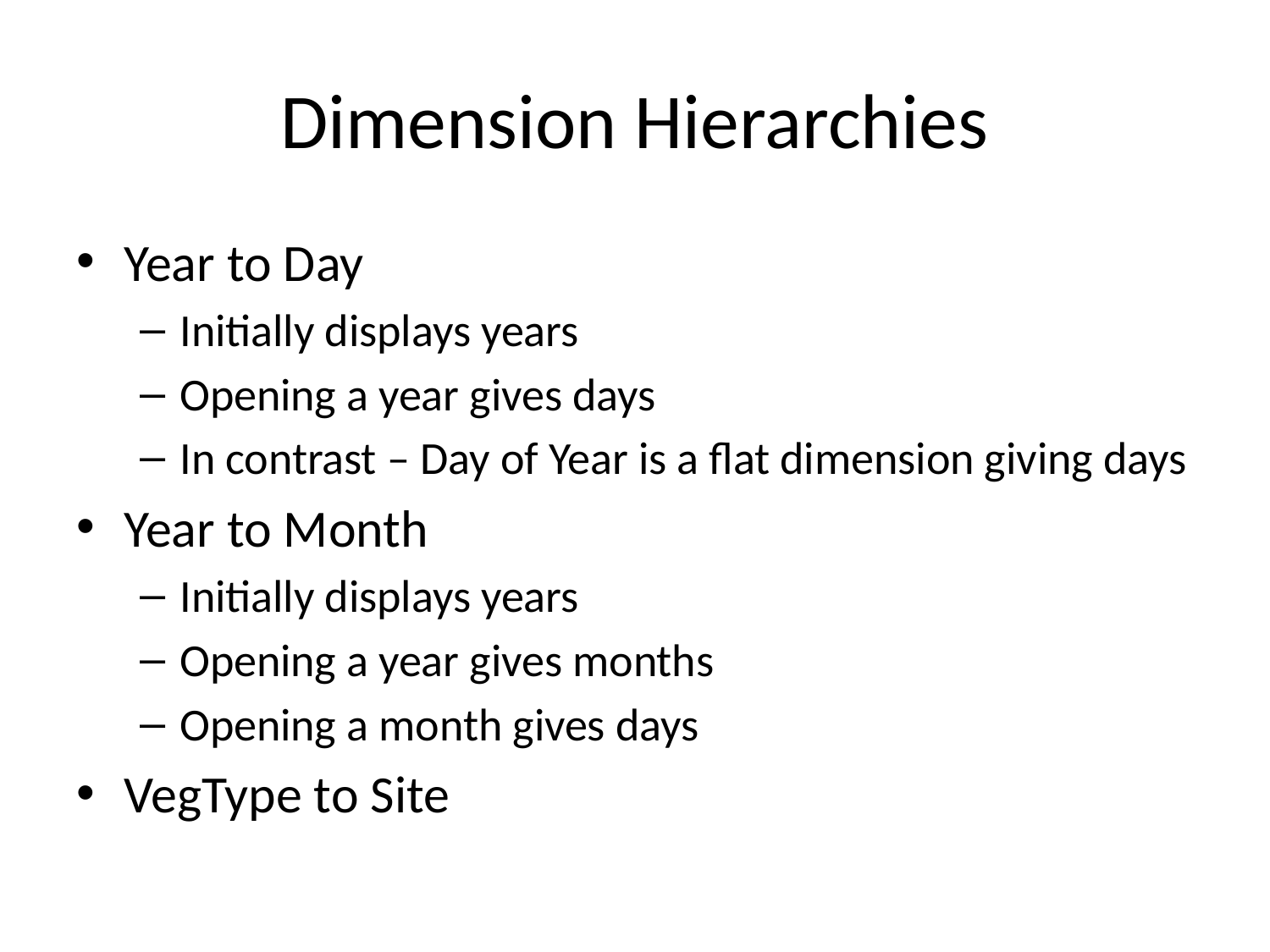

# Dimension Hierarchies
Year to Day
Initially displays years
Opening a year gives days
In contrast – Day of Year is a flat dimension giving days
Year to Month
Initially displays years
Opening a year gives months
Opening a month gives days
VegType to Site